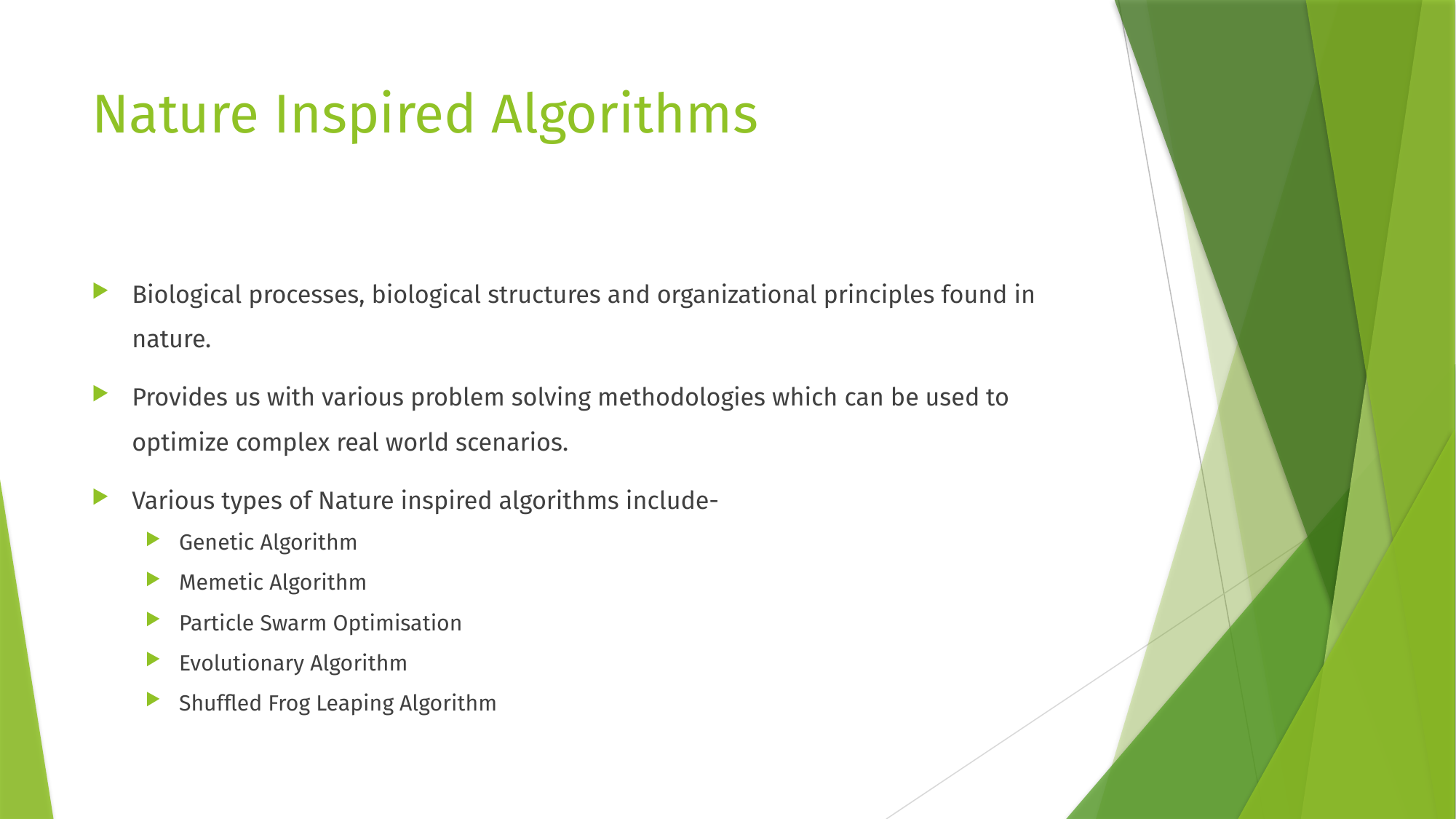

# Nature Inspired Algorithms
Biological processes, biological structures and organizational principles found in nature.
Provides us with various problem solving methodologies which can be used to optimize complex real world scenarios.
Various types of Nature inspired algorithms include-
Genetic Algorithm
Memetic Algorithm
Particle Swarm Optimisation
Evolutionary Algorithm
Shuffled Frog Leaping Algorithm